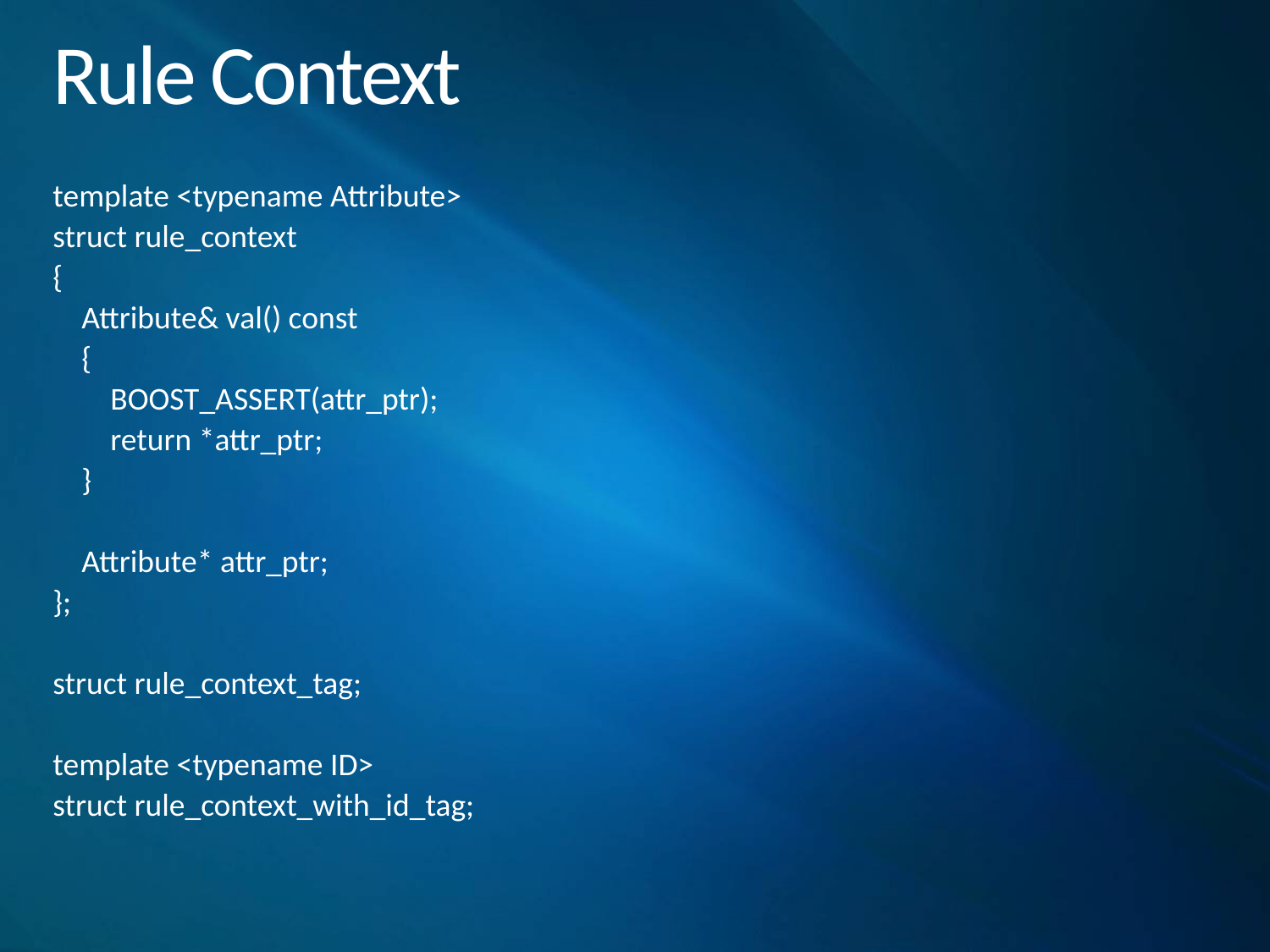

# Rule Context
template <typename Attribute>
struct rule_context
{
    Attribute& val() const
    {
        BOOST_ASSERT(attr_ptr);
        return *attr_ptr;
    }

    Attribute* attr_ptr;
};

struct rule_context_tag;

template <typename ID>
struct rule_context_with_id_tag;